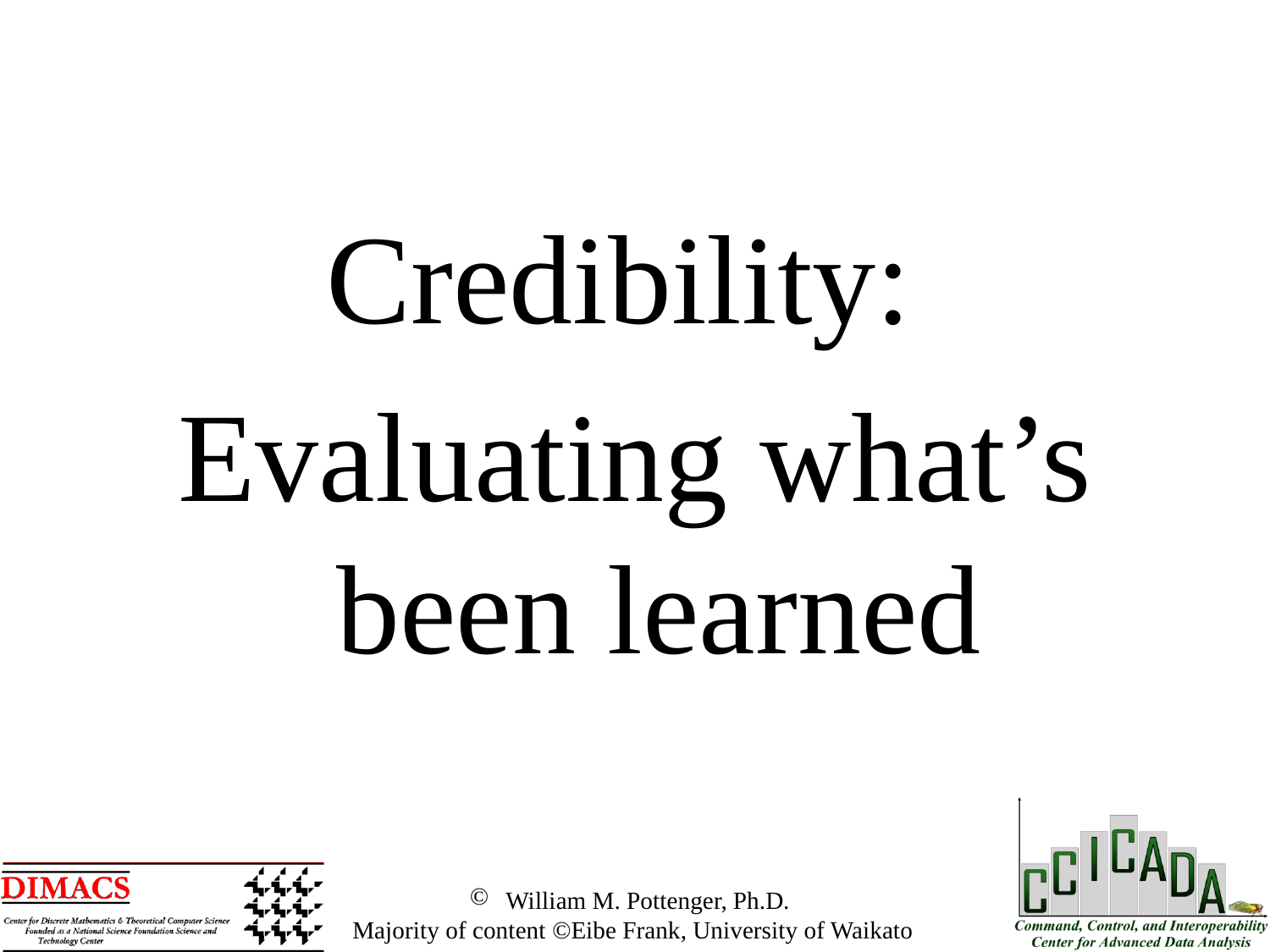

Credibility:
Evaluating what’s been learned
 William M. Pottenger, Ph.D.
 Majority of content ©Eibe Frank, University of Waikato